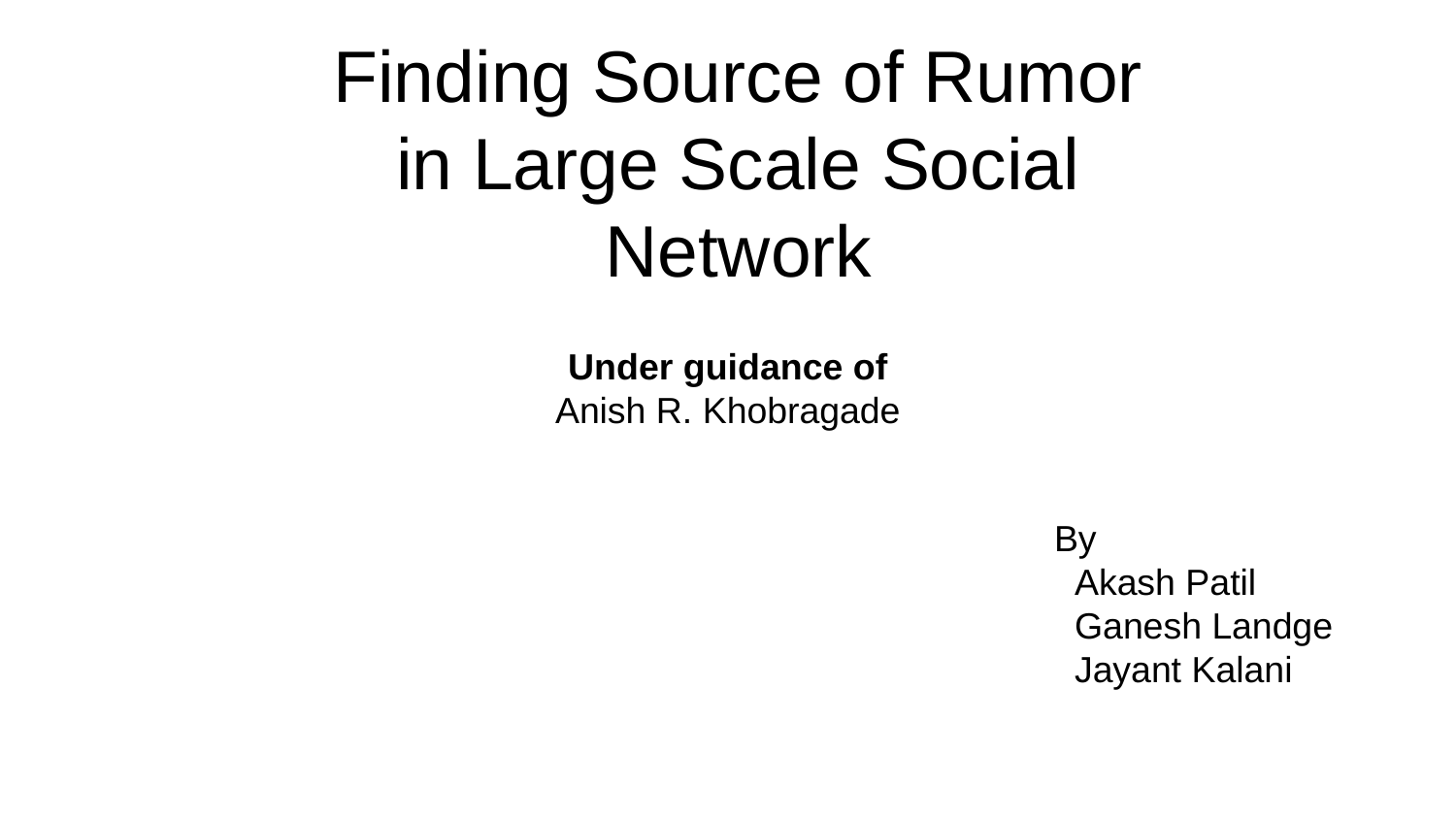

# Finding Source of Rumor in Large Scale Social Network
Under guidance of Anish R. Khobragade
By
  Akash Patil
  Ganesh Landge
  Jayant Kalani